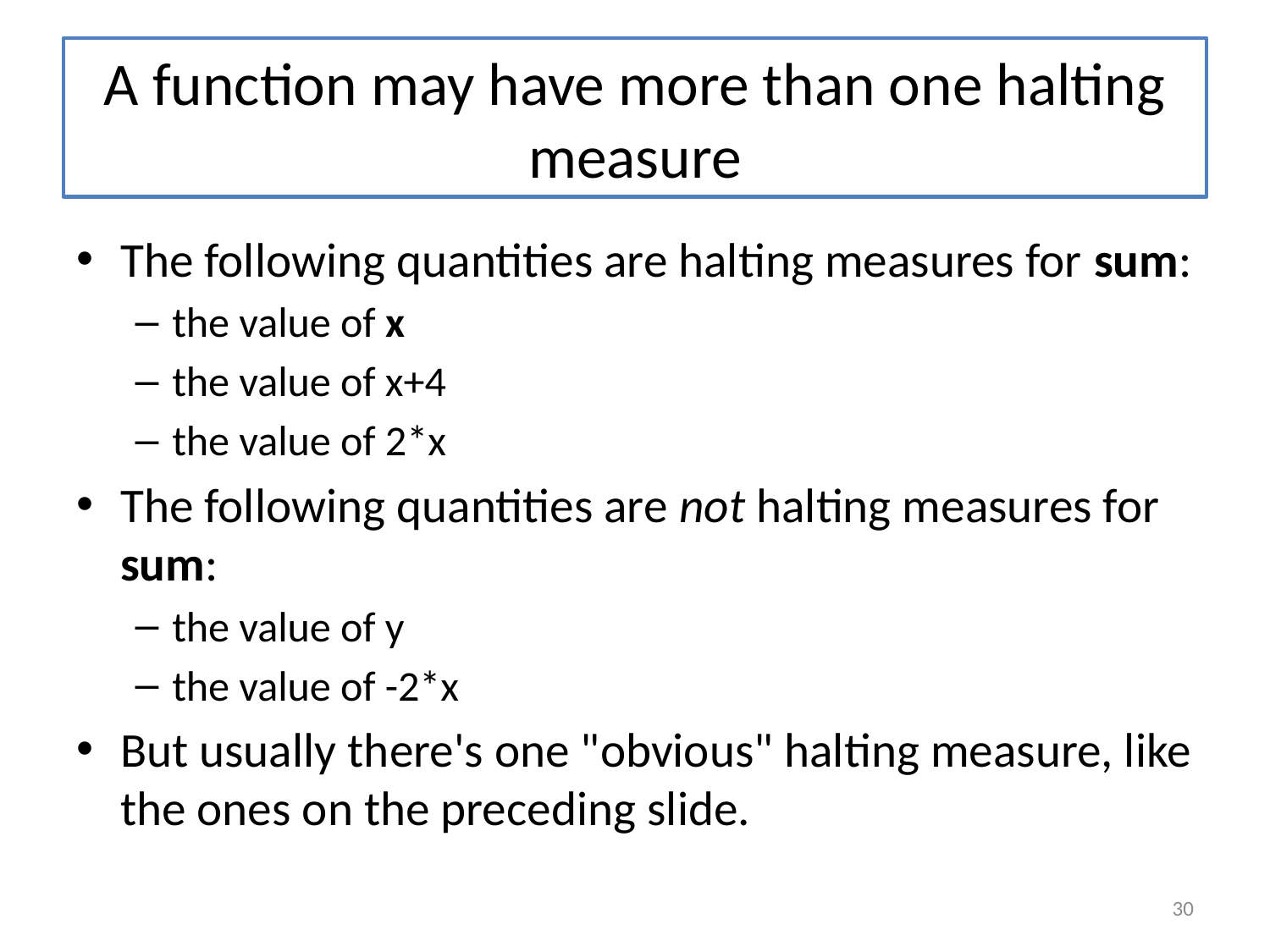

# A function may have more than one halting measure
The following quantities are halting measures for sum:
the value of x
the value of x+4
the value of 2*x
The following quantities are not halting measures for sum:
the value of y
the value of -2*x
But usually there's one "obvious" halting measure, like the ones on the preceding slide.
30